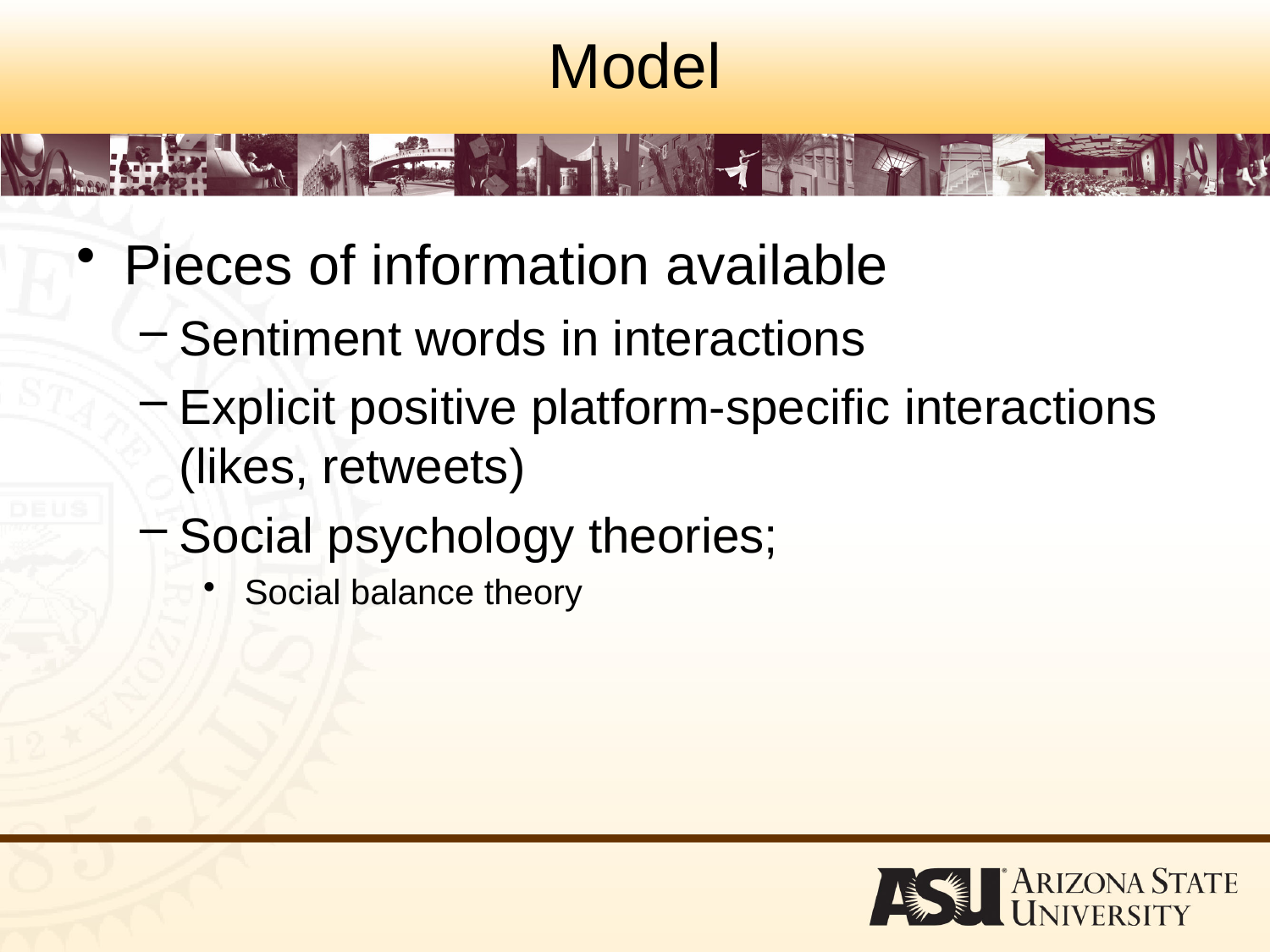

# Model

Pieces of information available
Sentiment words in interactions
Explicit positive platform-specific interactions (likes, retweets)
Social psychology theories;
 Social balance theory